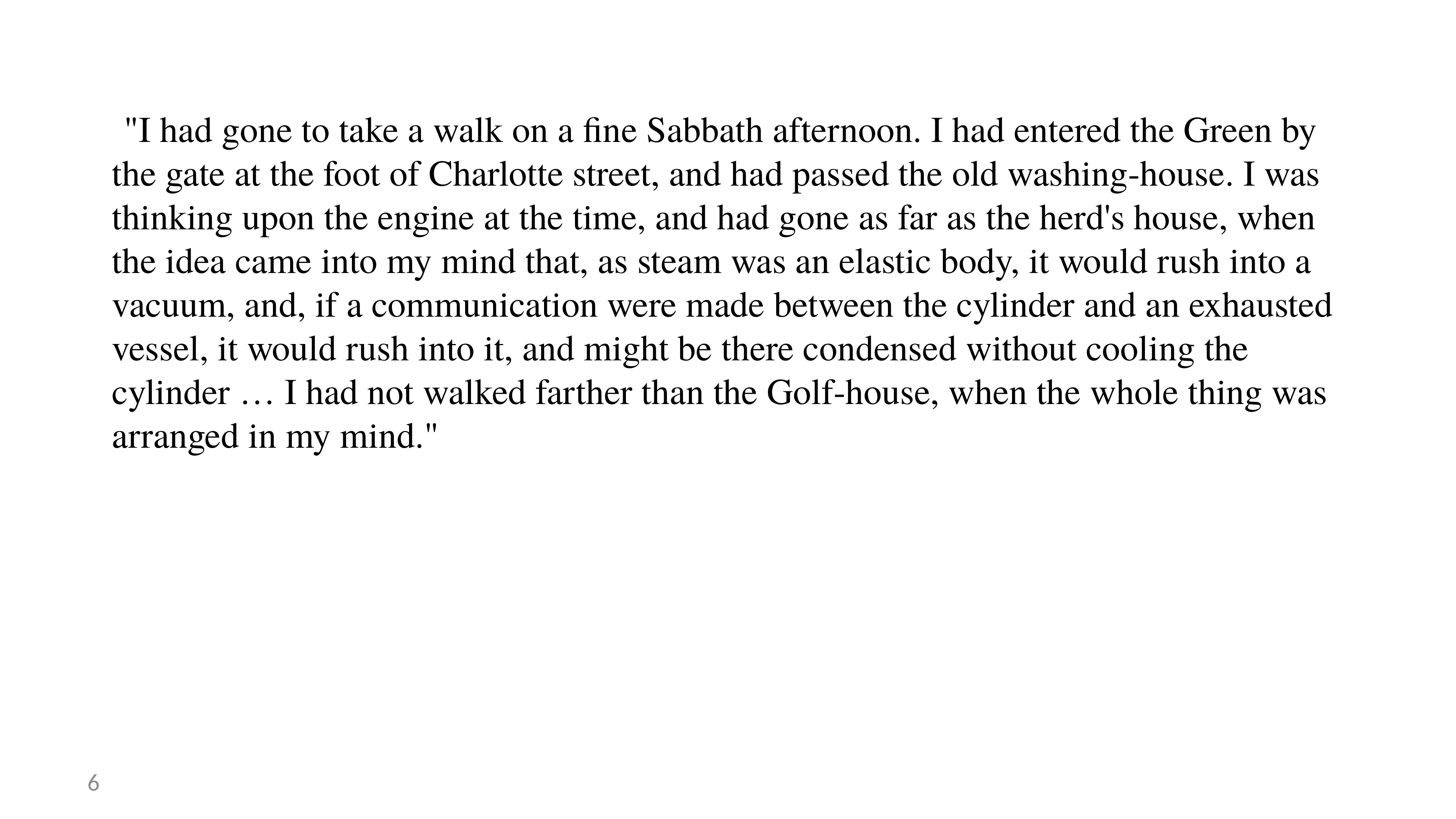

"I had gone to take a walk on a fine Sabbath afternoon. I had entered the Green by the gate at the foot of Charlotte street, and had passed the old washing‑house. I was thinking upon the engine at the time, and had gone as far as the herd's house, when the idea came into my mind that, as steam was an elastic body, it would rush into a vacuum, and, if a communication were made between the cylinder and an exhausted vessel, it would rush into it, and might be there condensed without cooling the cylinder … I had not walked farther than the Golf‑house, when the whole thing was arranged in my mind."
6